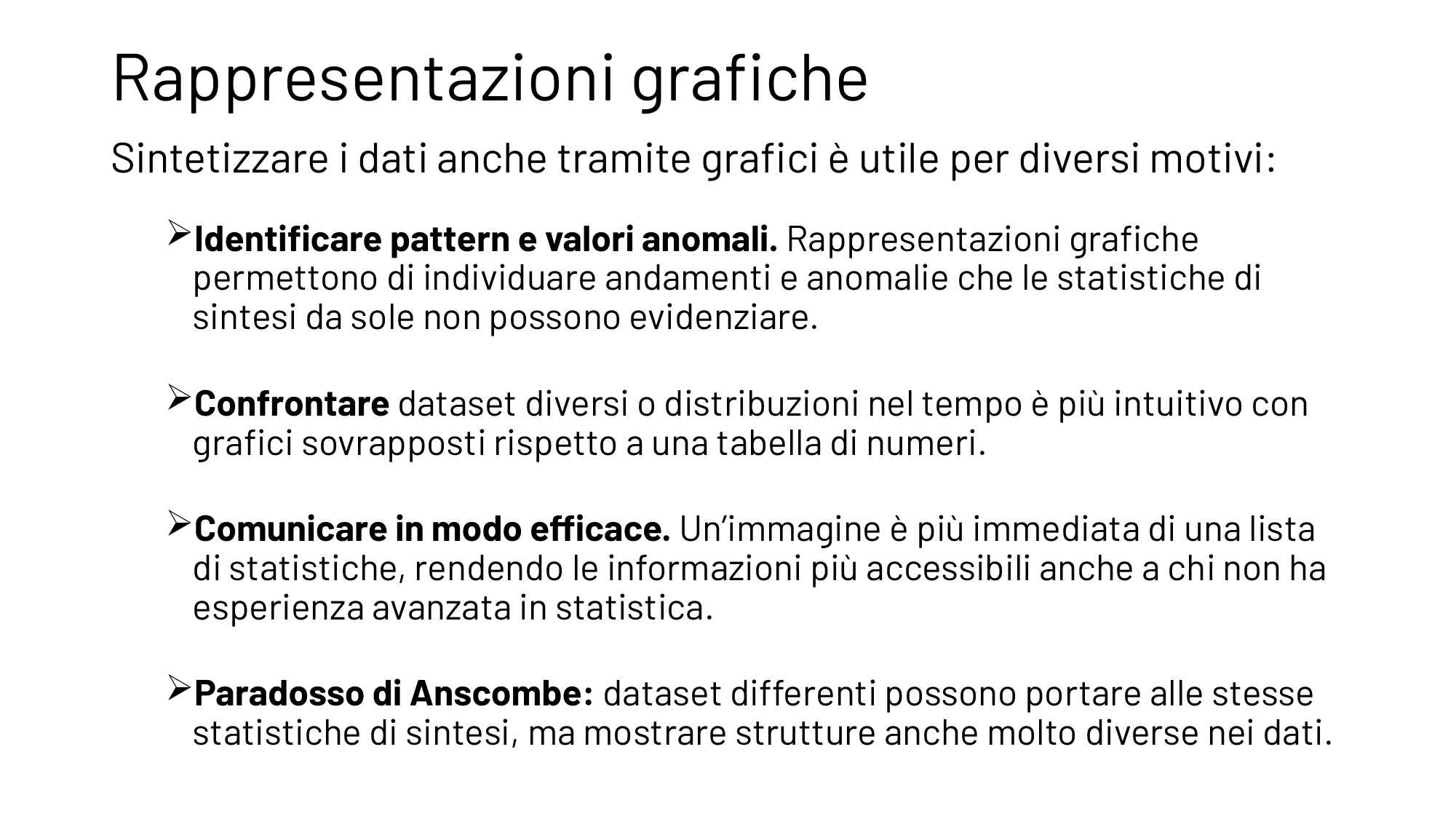

# Rappresentazioni grafiche
Sintetizzare i dati anche tramite grafici è utile per diversi motivi:

Identificare pattern e valori anomali. Rappresentazioni grafiche permettono di individuare andamenti e anomalie che le statistiche di sintesi da sole non possono evidenziare.
Confrontare dataset diversi o distribuzioni nel tempo è più intuitivo con grafici sovrapposti rispetto a una tabella di numeri.
Comunicare in modo efficace. Un’immagine è più immediata di una lista di statistiche, rendendo le informazioni più accessibili anche a chi non ha esperienza avanzata in statistica.
Paradosso di Anscombe: dataset differenti possono portare alle stesse statistiche di sintesi, ma mostrare strutture anche molto diverse nei dati.